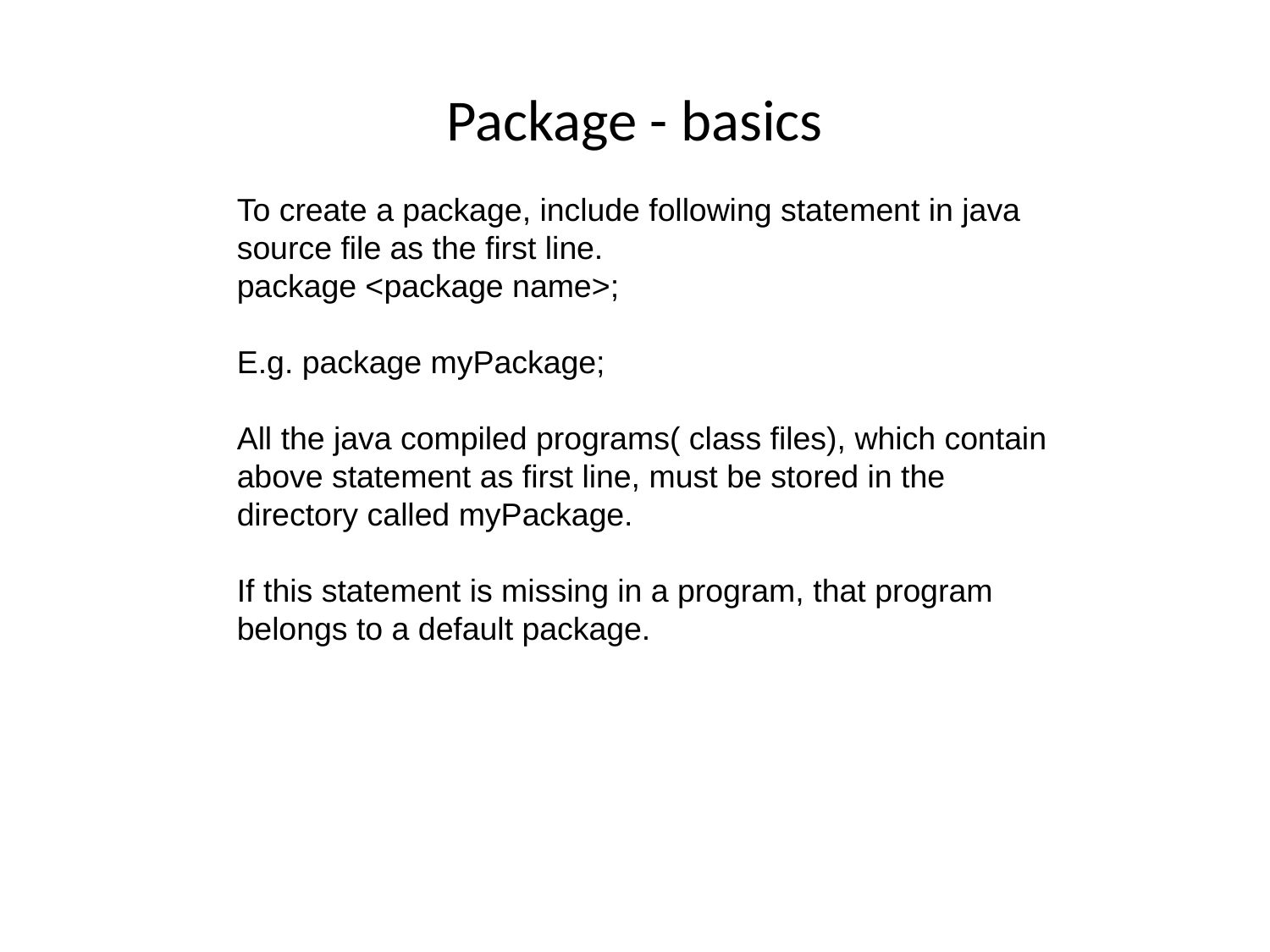

# Package - basics
To create a package, include following statement in java
source file as the first line.
package <package name>;

E.g. package myPackage;

All the java compiled programs( class files), which contain
above statement as first line, must be stored in the
directory called myPackage.

If this statement is missing in a program, that program
belongs to a default package.